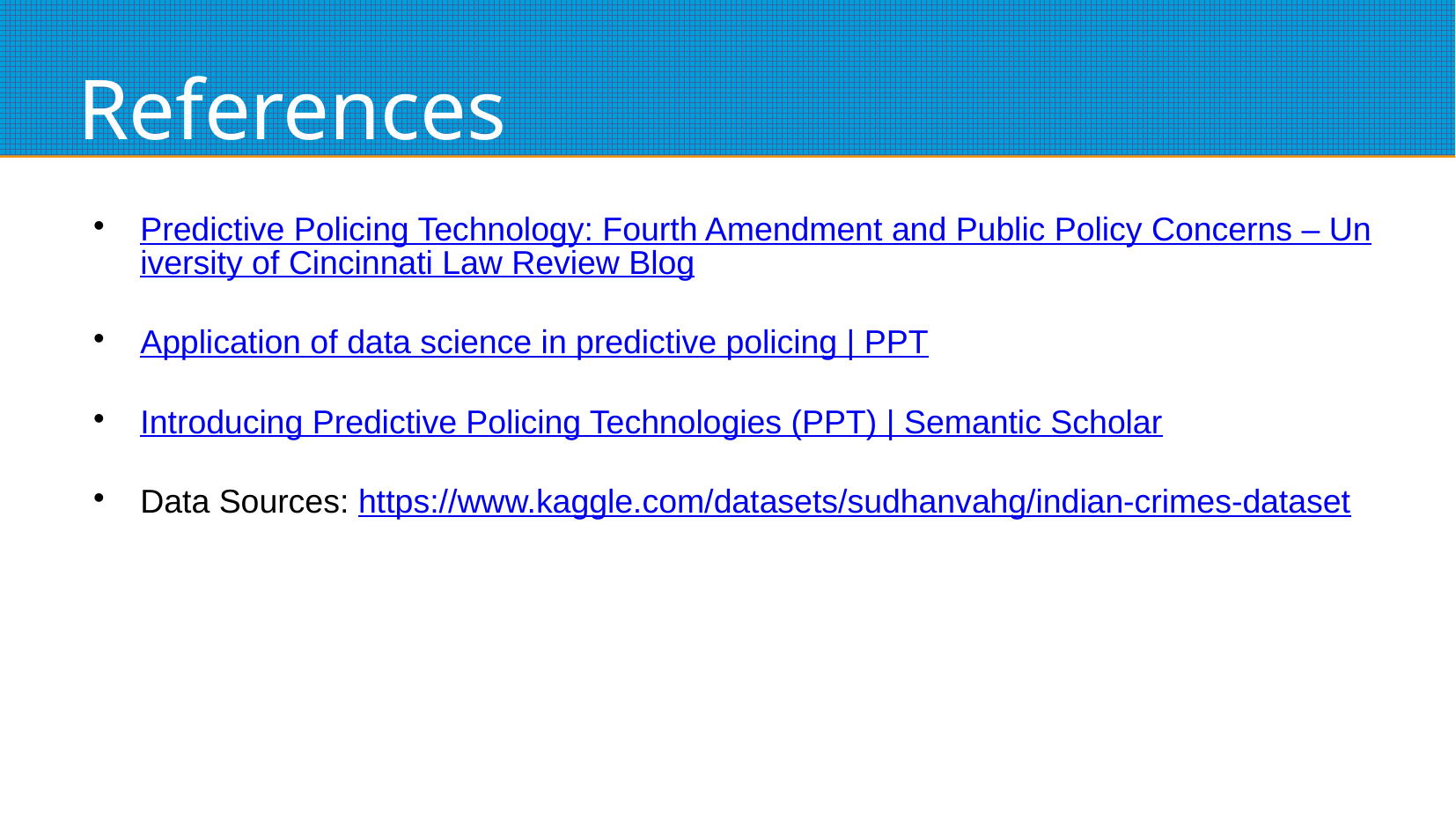

# References
Predictive Policing Technology: Fourth Amendment and Public Policy Concerns – University of Cincinnati Law Review Blog
Application of data science in predictive policing | PPT
Introducing Predictive Policing Technologies (PPT) | Semantic Scholar
Data Sources: https://www.kaggle.com/datasets/sudhanvahg/indian-crimes-dataset